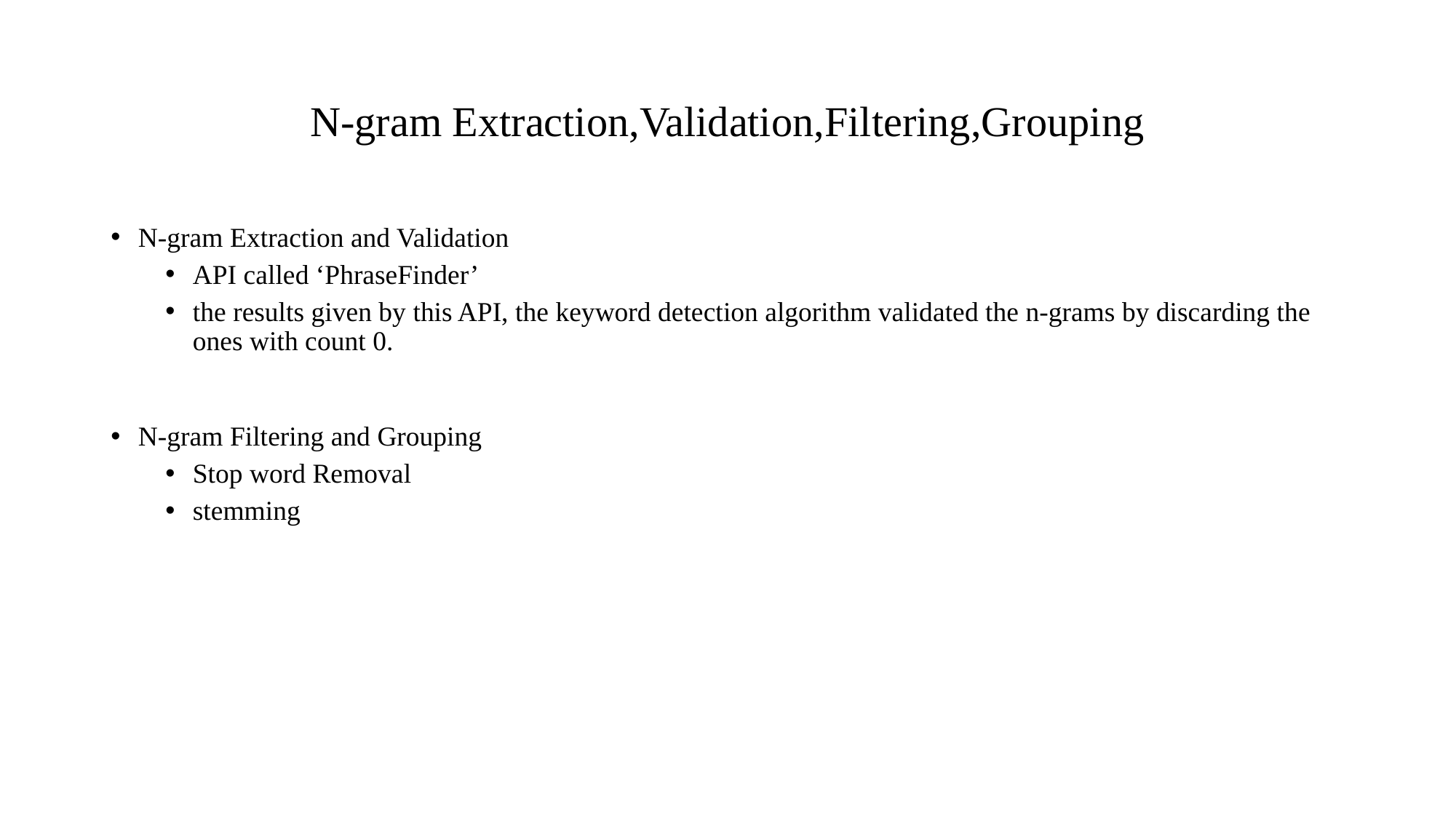

# N-gram Extraction,Validation,Filtering,Grouping
N-gram Extraction and Validation
API called ‘PhraseFinder’
the results given by this API, the keyword detection algorithm validated the n-grams by discarding the ones with count 0.

N-gram Filtering and Grouping
Stop word Removal
stemming